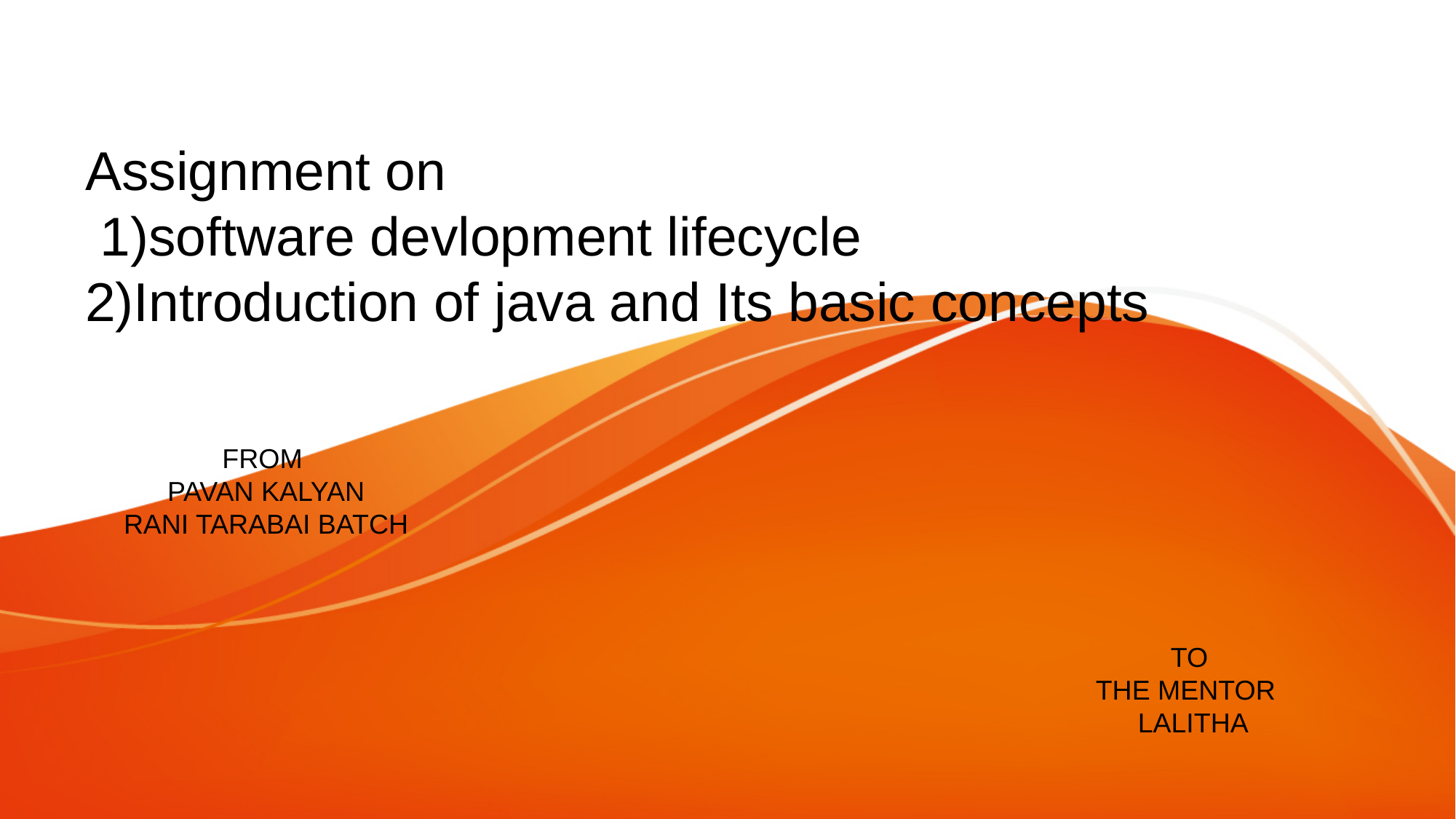

# Assignment on 1)software devlopment lifecycle 2)Introduction of java and Its basic concepts
FROM
PAVAN KALYAN
RANI TARABAI BATCH
TO
THE MENTOR
LALITHA